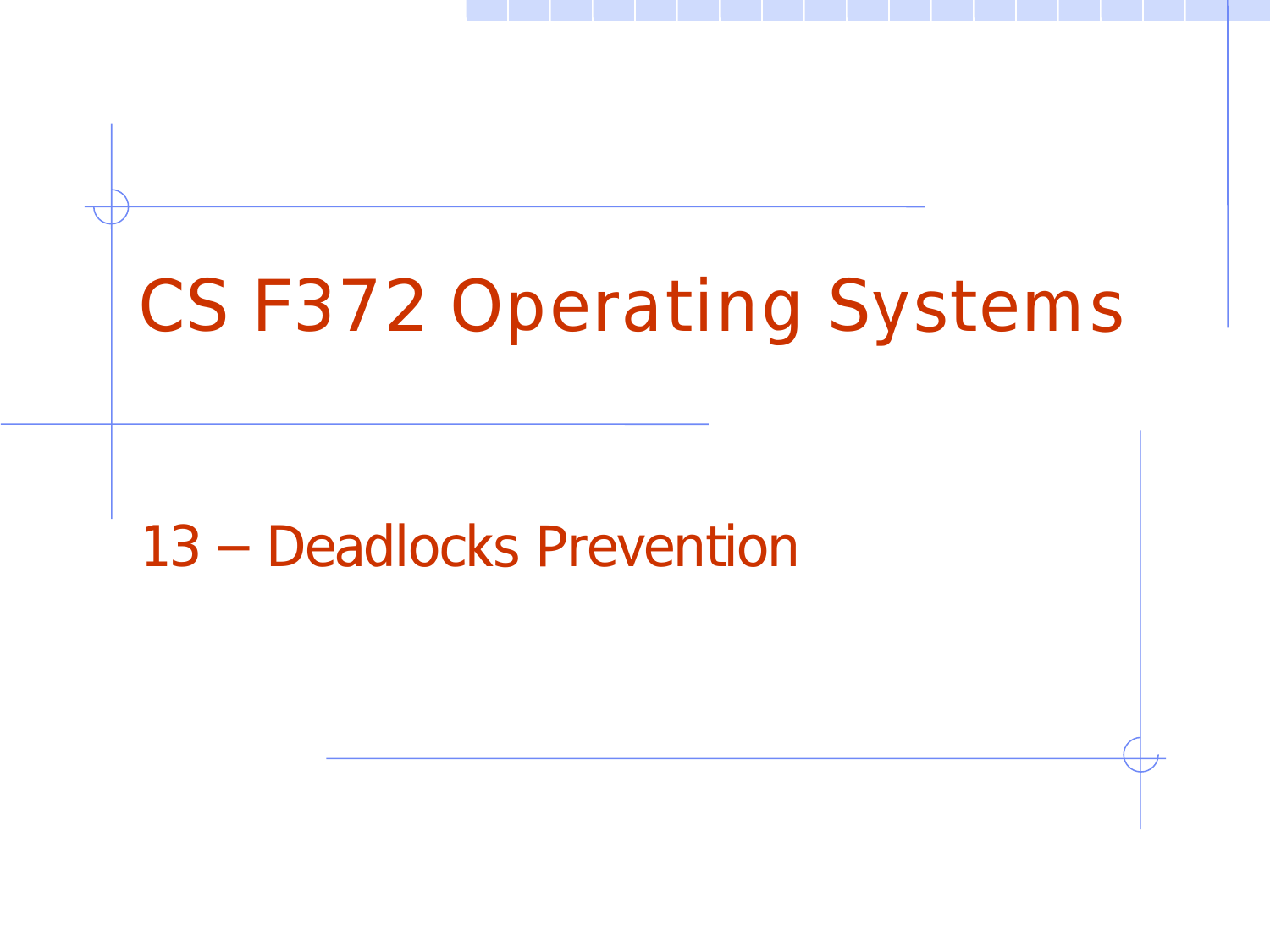

# CS F372 Operating Systems
13 – Deadlocks Prevention